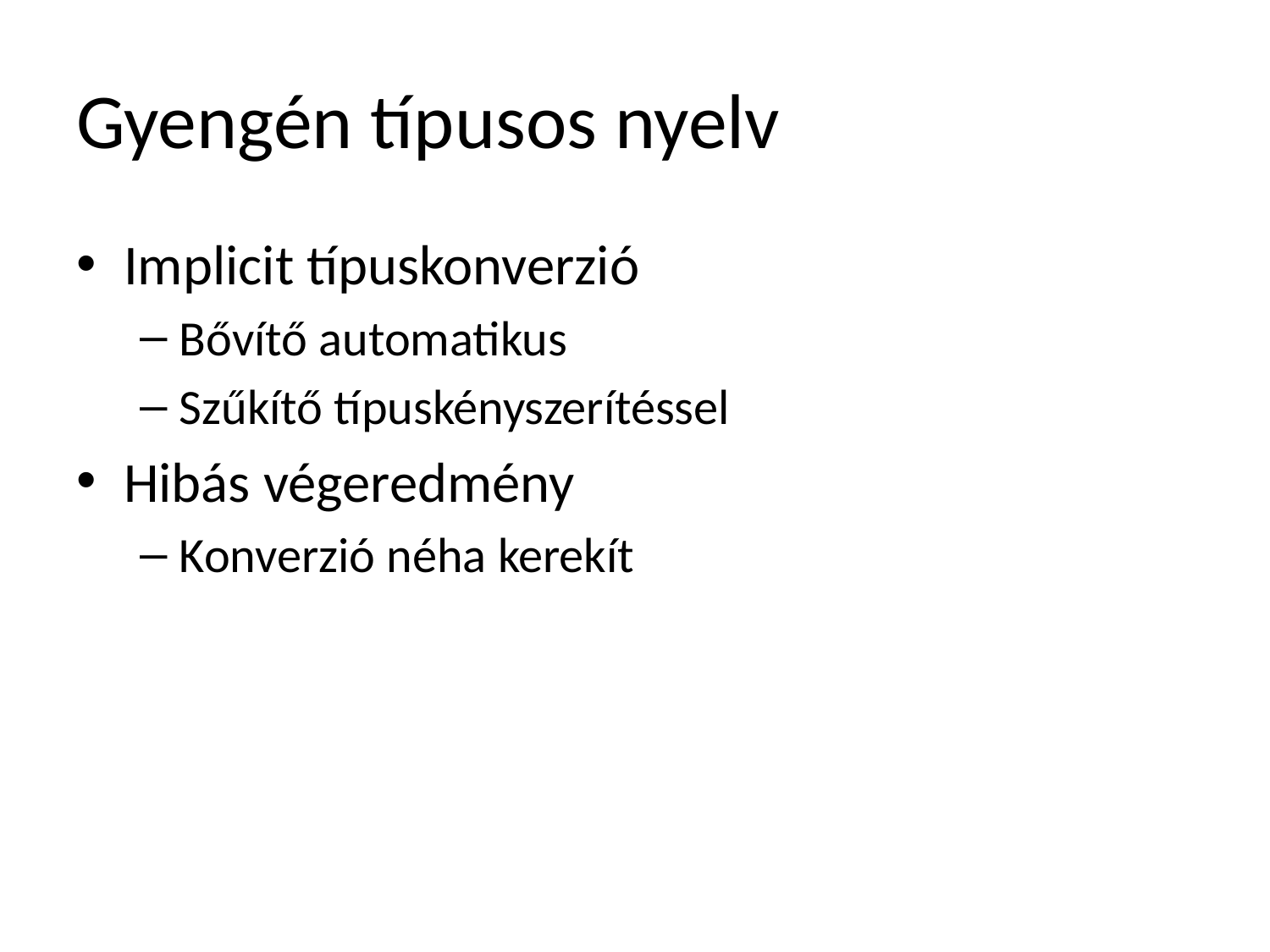

# Gyengén típusos nyelv
Implicit típuskonverzió
Bővítő automatikus
Szűkítő típuskényszerítéssel
Hibás végeredmény
Konverzió néha kerekít